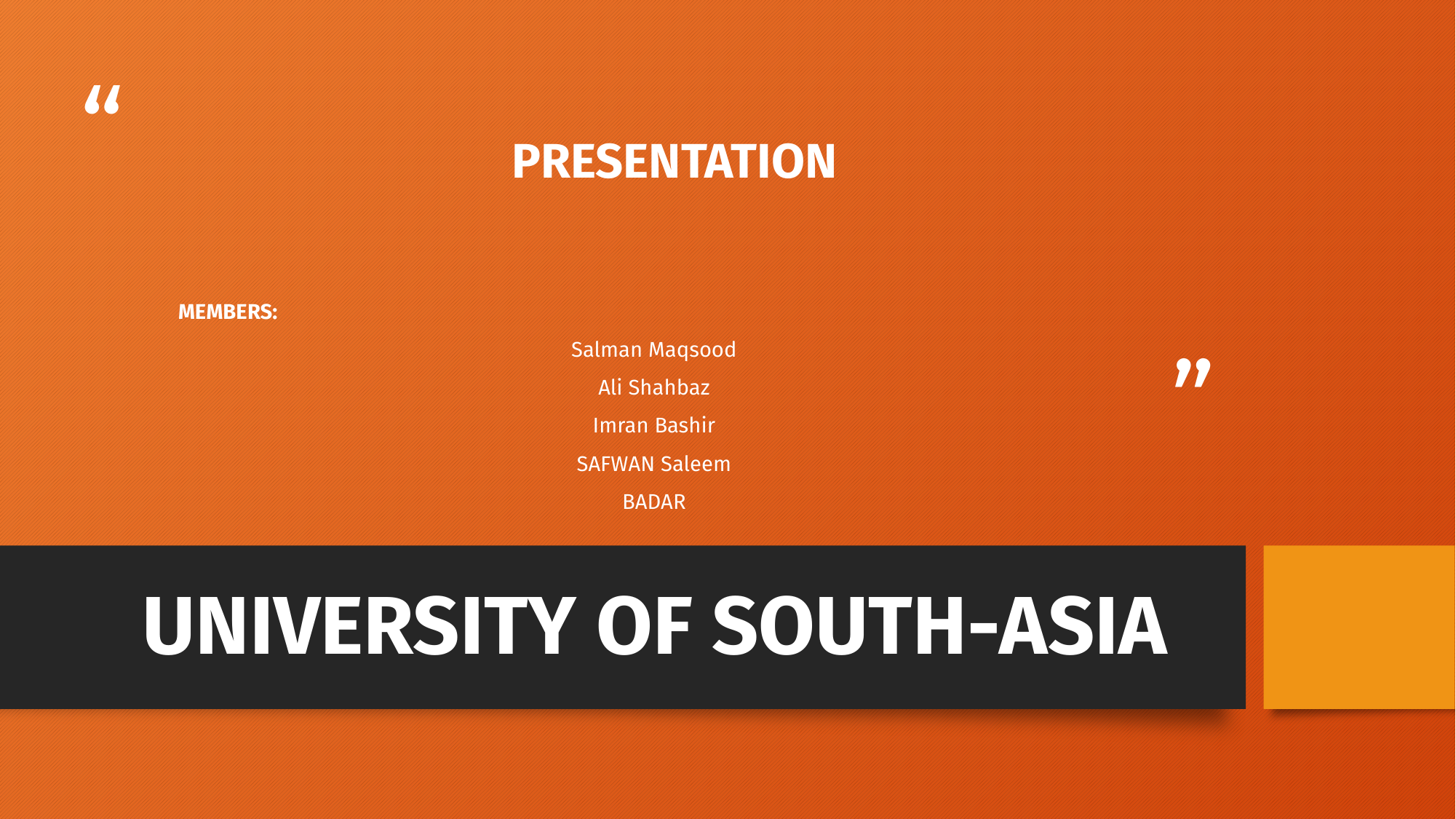

# PRESENTATION
MEMBERS:
Salman Maqsood
Ali Shahbaz
Imran Bashir
SAFWAN Saleem
BADAR
UNIVERSITY OF SOUTH-ASIA